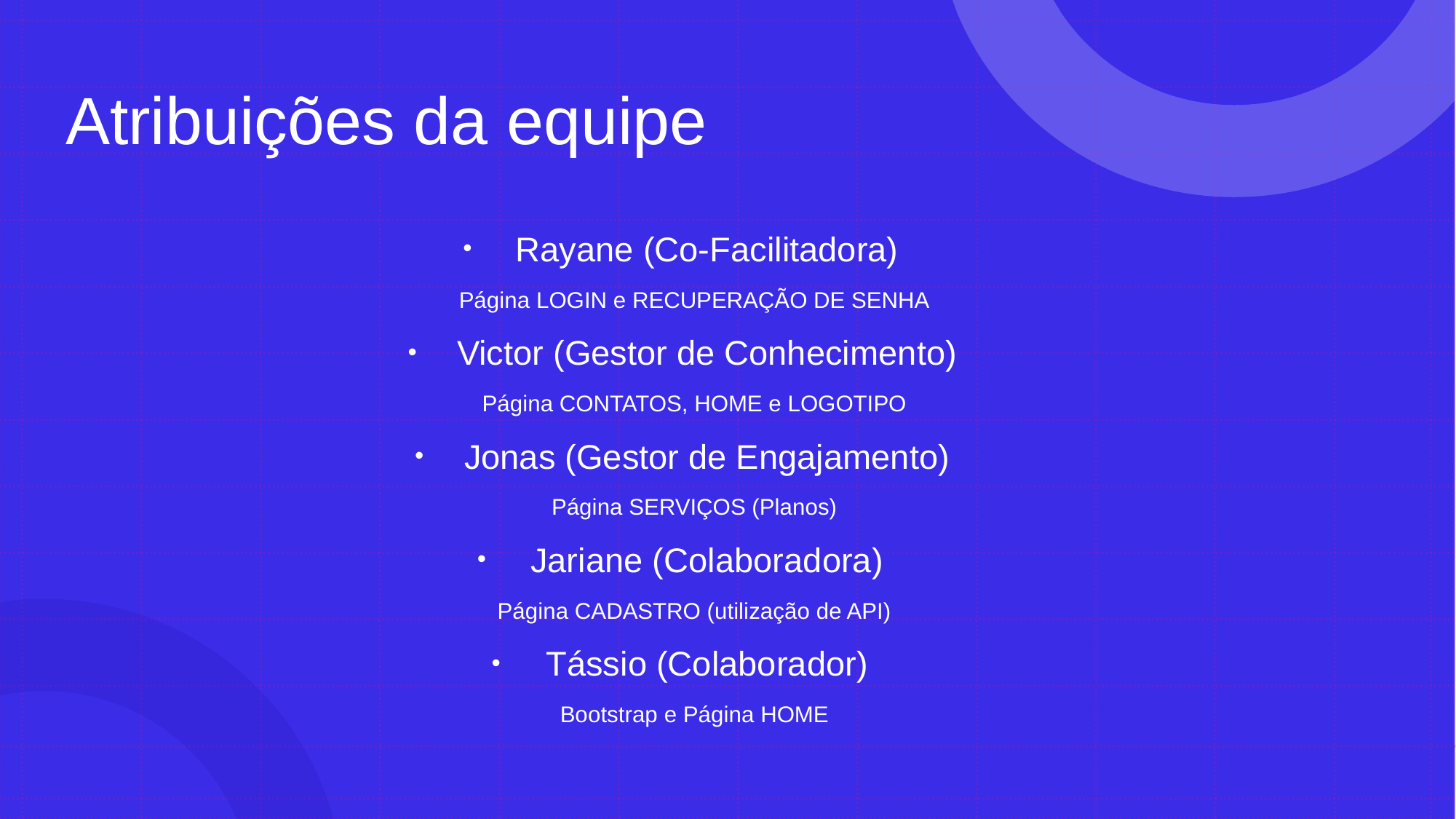

# Atribuições da equipe
Rayane (Co-Facilitadora)
Página LOGIN e RECUPERAÇÃO DE SENHA
Victor (Gestor de Conhecimento)
Página CONTATOS, HOME e LOGOTIPO
Jonas (Gestor de Engajamento)
Página SERVIÇOS (Planos)
Jariane (Colaboradora)
Página CADASTRO (utilização de API)
Tássio (Colaborador)
Bootstrap e Página HOME